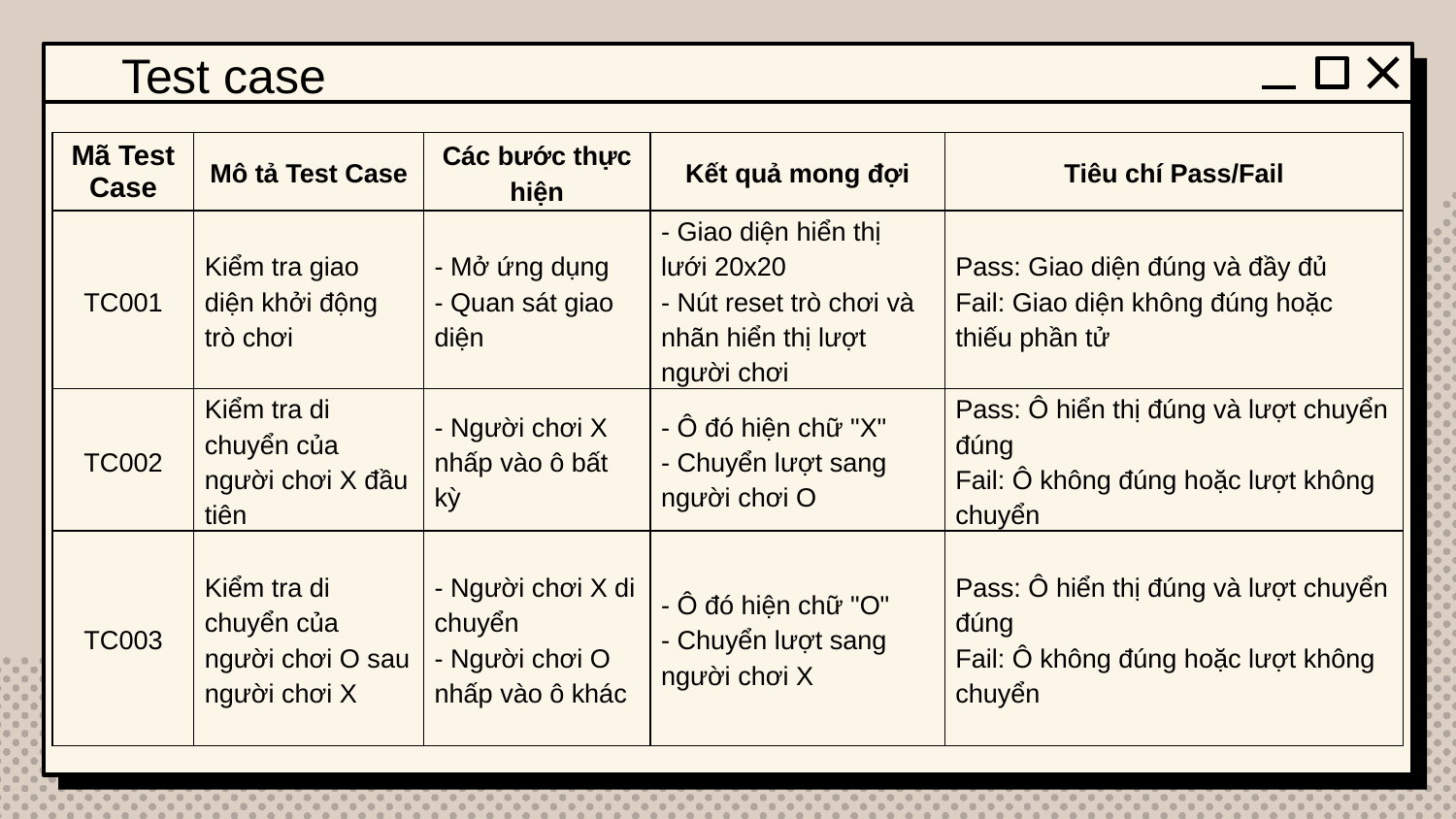

# Test case
| Mã Test Case | Mô tả Test Case | Các bước thực hiện | Kết quả mong đợi | Tiêu chí Pass/Fail |
| --- | --- | --- | --- | --- |
| TC001 | Kiểm tra giao diện khởi động trò chơi | - Mở ứng dụng - Quan sát giao diện | - Giao diện hiển thị lưới 20x20 - Nút reset trò chơi và nhãn hiển thị lượt người chơi | Pass: Giao diện đúng và đầy đủ Fail: Giao diện không đúng hoặc thiếu phần tử |
| TC002 | Kiểm tra di chuyển của người chơi X đầu tiên | - Người chơi X nhấp vào ô bất kỳ | - Ô đó hiện chữ "X" - Chuyển lượt sang người chơi O | Pass: Ô hiển thị đúng và lượt chuyển đúng Fail: Ô không đúng hoặc lượt không chuyển |
| TC003 | Kiểm tra di chuyển của người chơi O sau người chơi X | - Người chơi X di chuyển - Người chơi O nhấp vào ô khác | - Ô đó hiện chữ "O" - Chuyển lượt sang người chơi X | Pass: Ô hiển thị đúng và lượt chuyển đúng Fail: Ô không đúng hoặc lượt không chuyển |